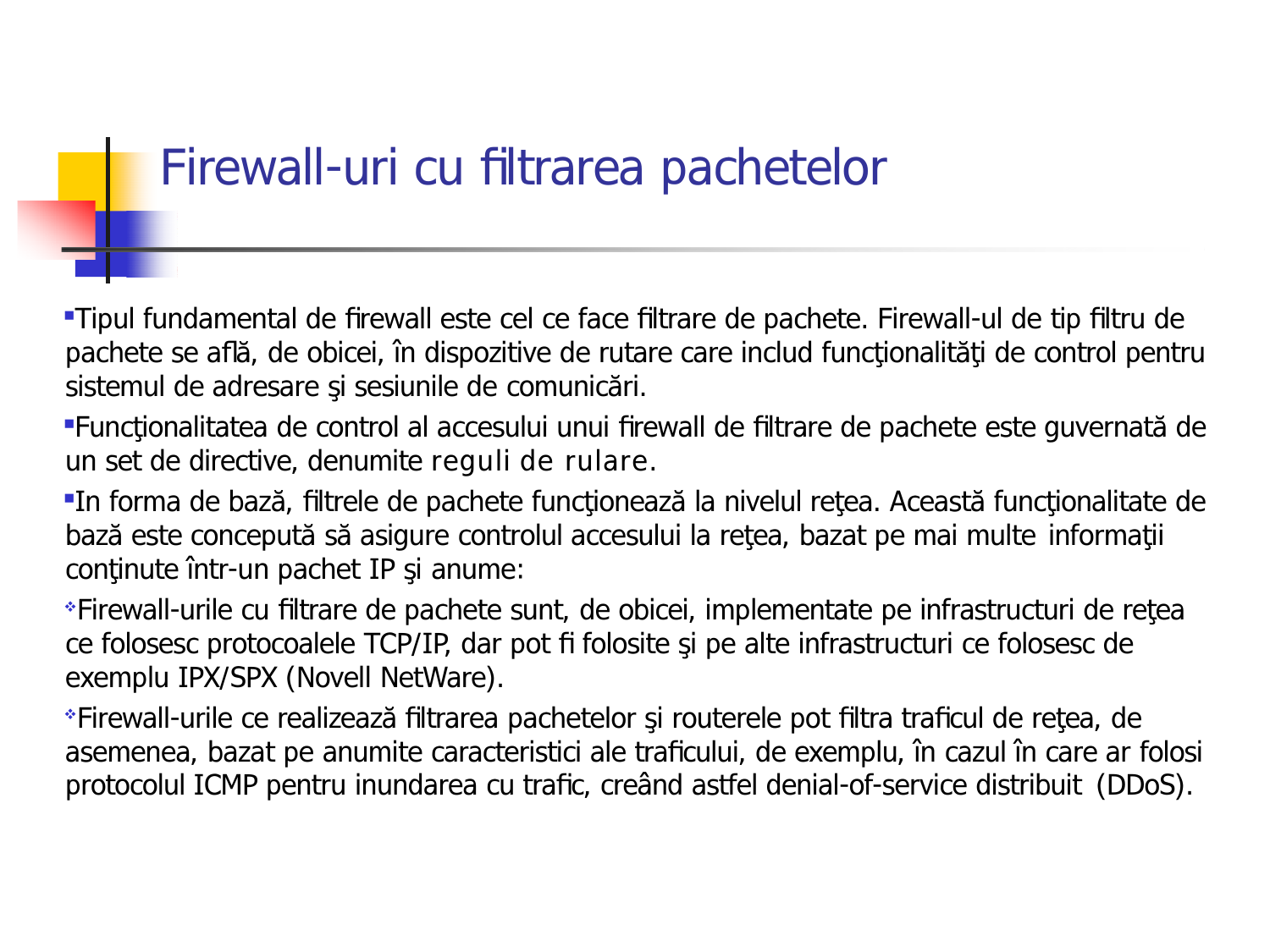

# Firewall-uri cu filtrarea pachetelor

Tipul fundamental de firewall este cel ce face filtrare de pachete. Firewall-ul de tip filtru de  pachete se află, de obicei, în dispozitive de rutare care includ funcţionalităţi de control pentru  sistemul de adresare şi sesiunile de comunicări.
Funcţionalitatea de control al accesului unui firewall de filtrare de pachete este guvernată de  un set de directive, denumite reguli de rulare.
In forma de bază, filtrele de pachete funcţionează la nivelul reţea. Această funcţionalitate de  bază este concepută să asigure controlul accesului la reţea, bazat pe mai multe informaţii
conţinute într-un pachet IP şi anume:
Firewall-urile cu filtrare de pachete sunt, de obicei, implementate pe infrastructuri de reţea  ce folosesc protocoalele TCP/IP, dar pot fi folosite şi pe alte infrastructuri ce folosesc de  exemplu IPX/SPX (Novell NetWare).
Firewall-urile ce realizează filtrarea pachetelor şi routerele pot filtra traficul de reţea, de  asemenea, bazat pe anumite caracteristici ale traficului, de exemplu, în cazul în care ar folosi  protocolul ICMP pentru inundarea cu trafic, creând astfel denial-of-service distribuit (DDoS).